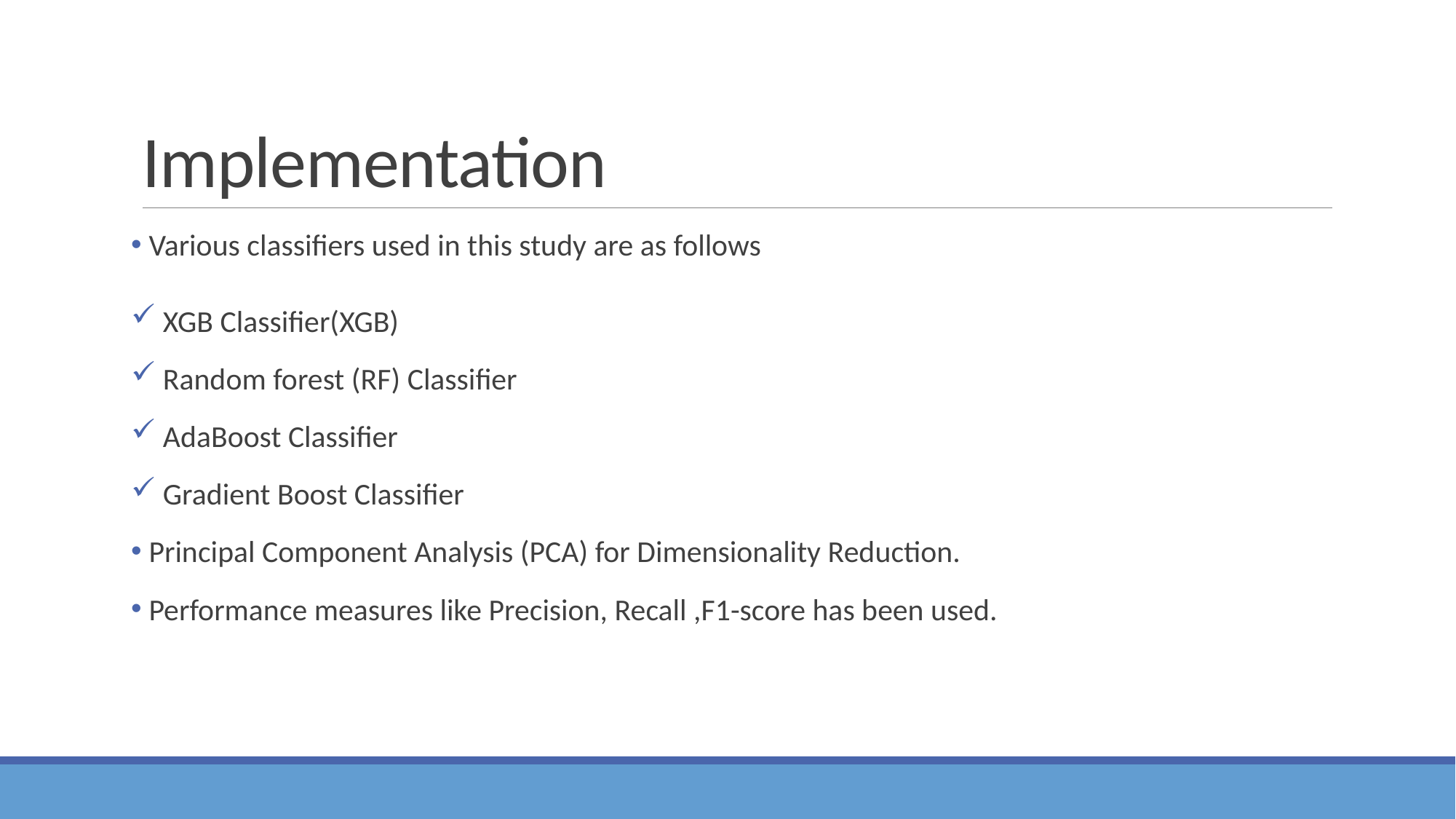

# Implementation
 Various classifiers used in this study are as follows
 XGB Classifier(XGB)
 Random forest (RF) Classifier
 AdaBoost Classifier
 Gradient Boost Classifier
 Principal Component Analysis (PCA) for Dimensionality Reduction.
 Performance measures like Precision, Recall ,F1-score has been used.